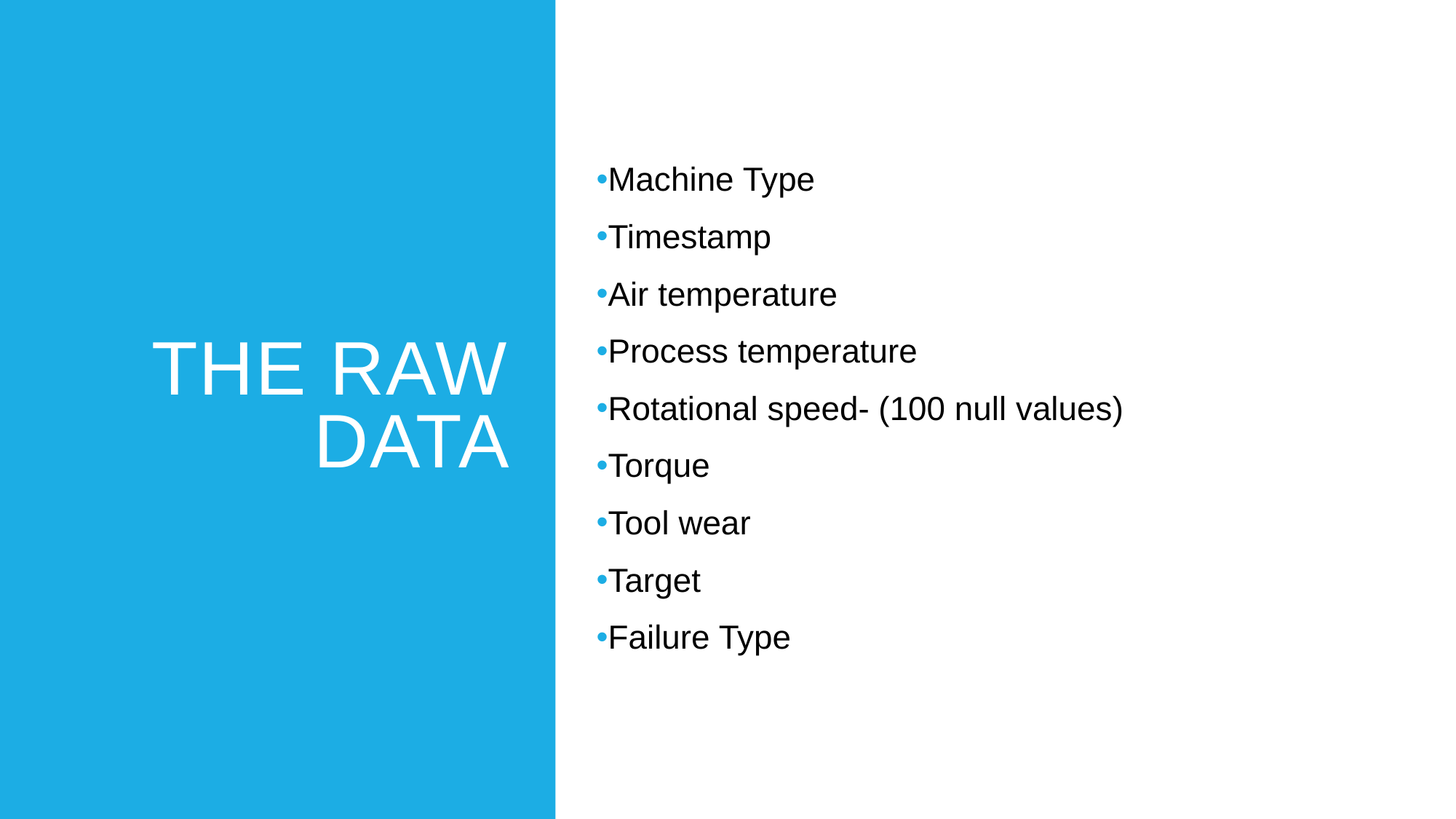

# The raw data
Machine Type
Timestamp
Air temperature
Process temperature
Rotational speed- (100 null values)
Torque
Tool wear
Target
Failure Type